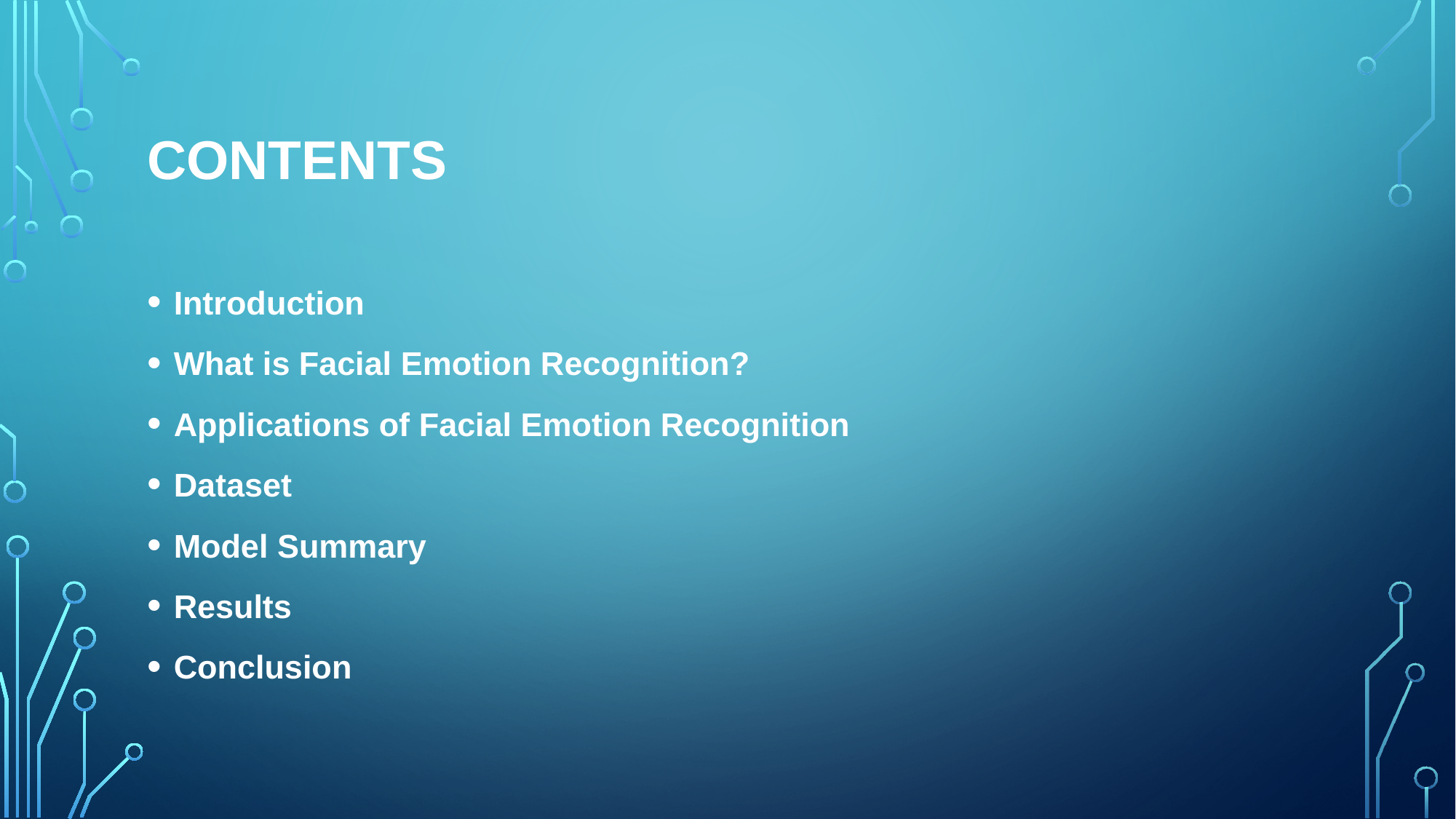

# Contents
Introduction
What is Facial Emotion Recognition?
Applications of Facial Emotion Recognition
Dataset
Model Summary
Results
Conclusion